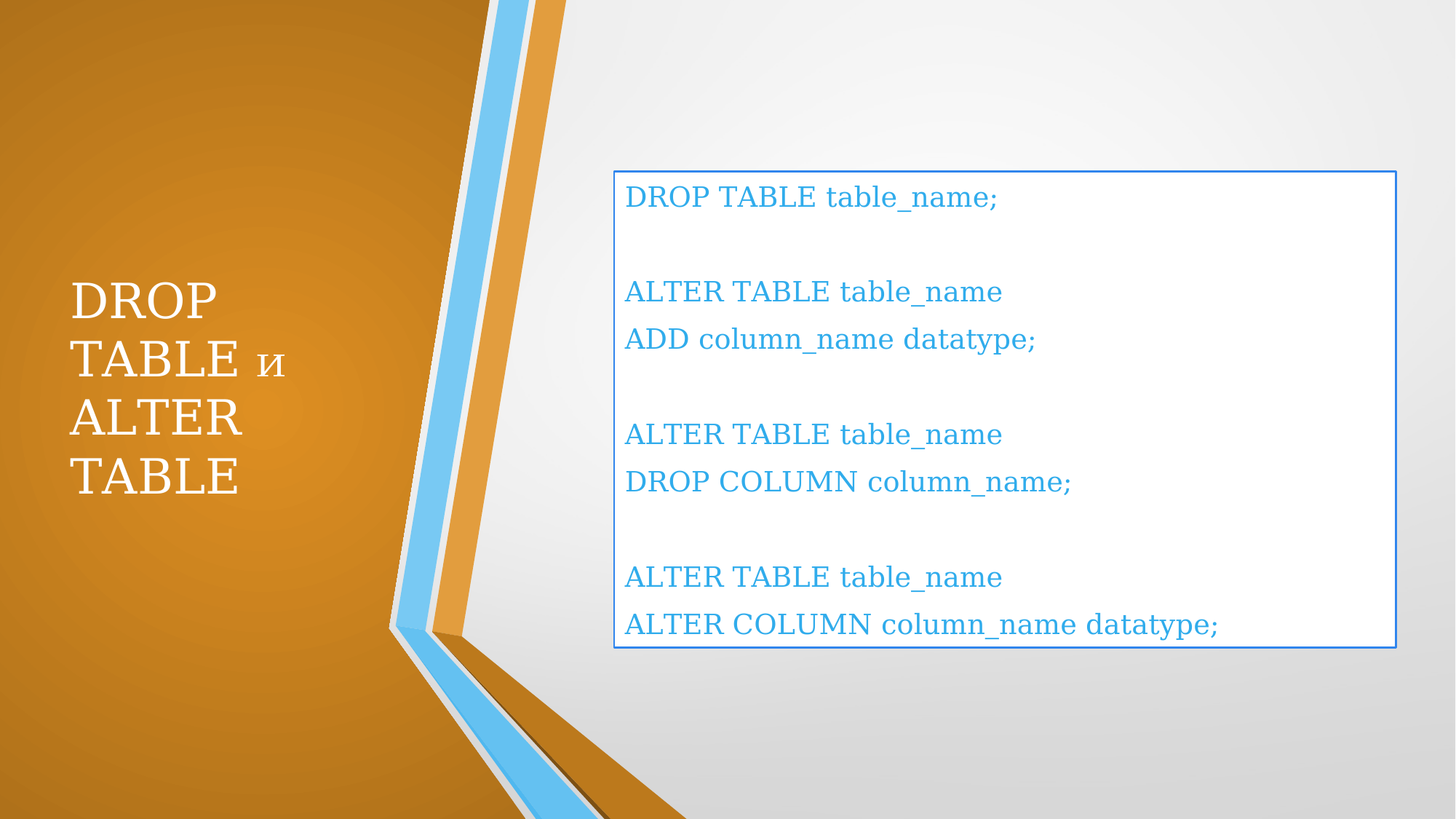

# DROP TABLE и ALTER TABLE
DROP TABLE table_name;

ALTER TABLE table_name
ADD column_name datatype;

ALTER TABLE table_name
DROP COLUMN column_name;

ALTER TABLE table_name
ALTER COLUMN column_name datatype;